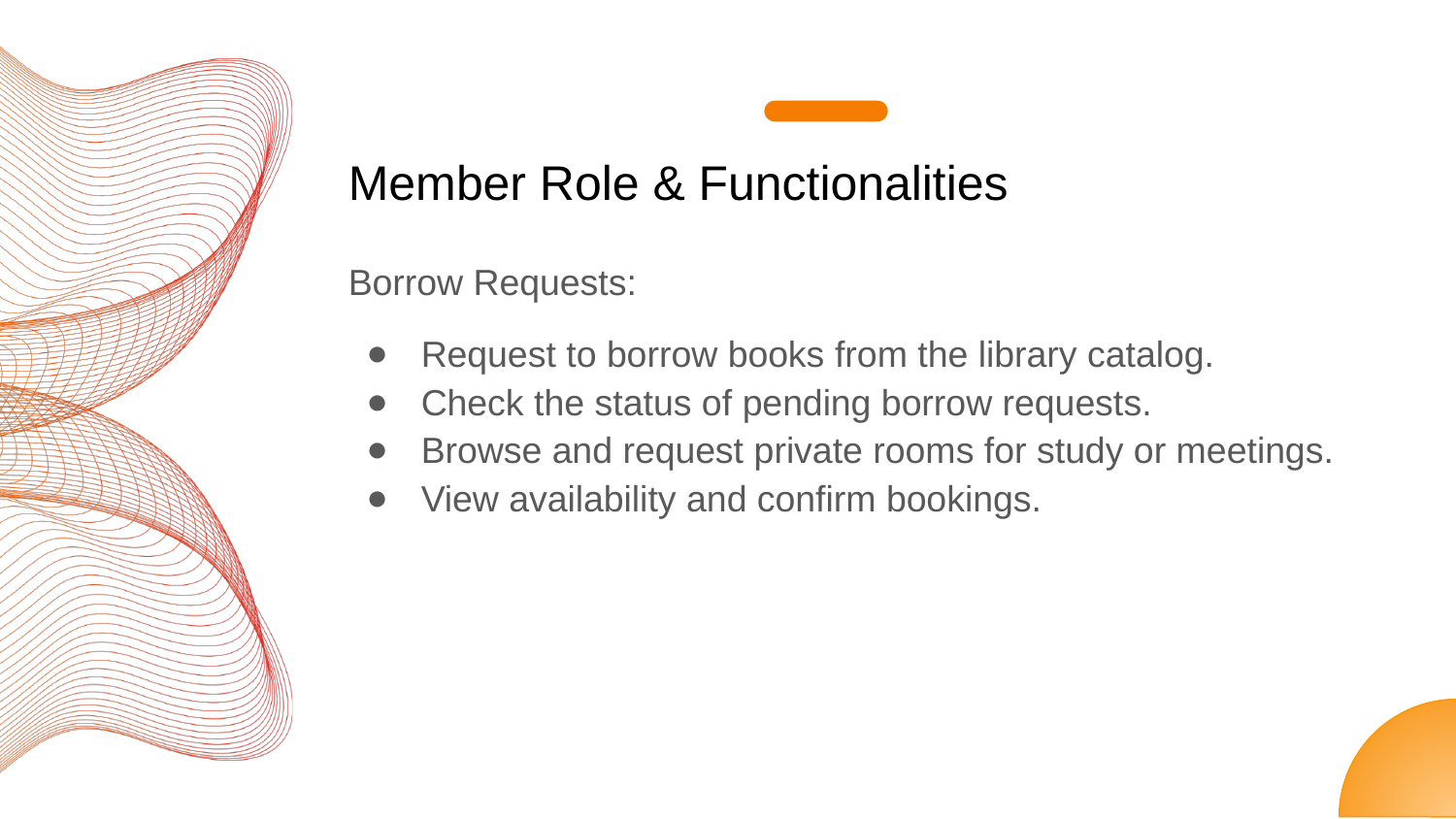

# Member Role & Functionalities
Borrow Requests:
Request to borrow books from the library catalog.
Check the status of pending borrow requests.
Browse and request private rooms for study or meetings.
View availability and confirm bookings.